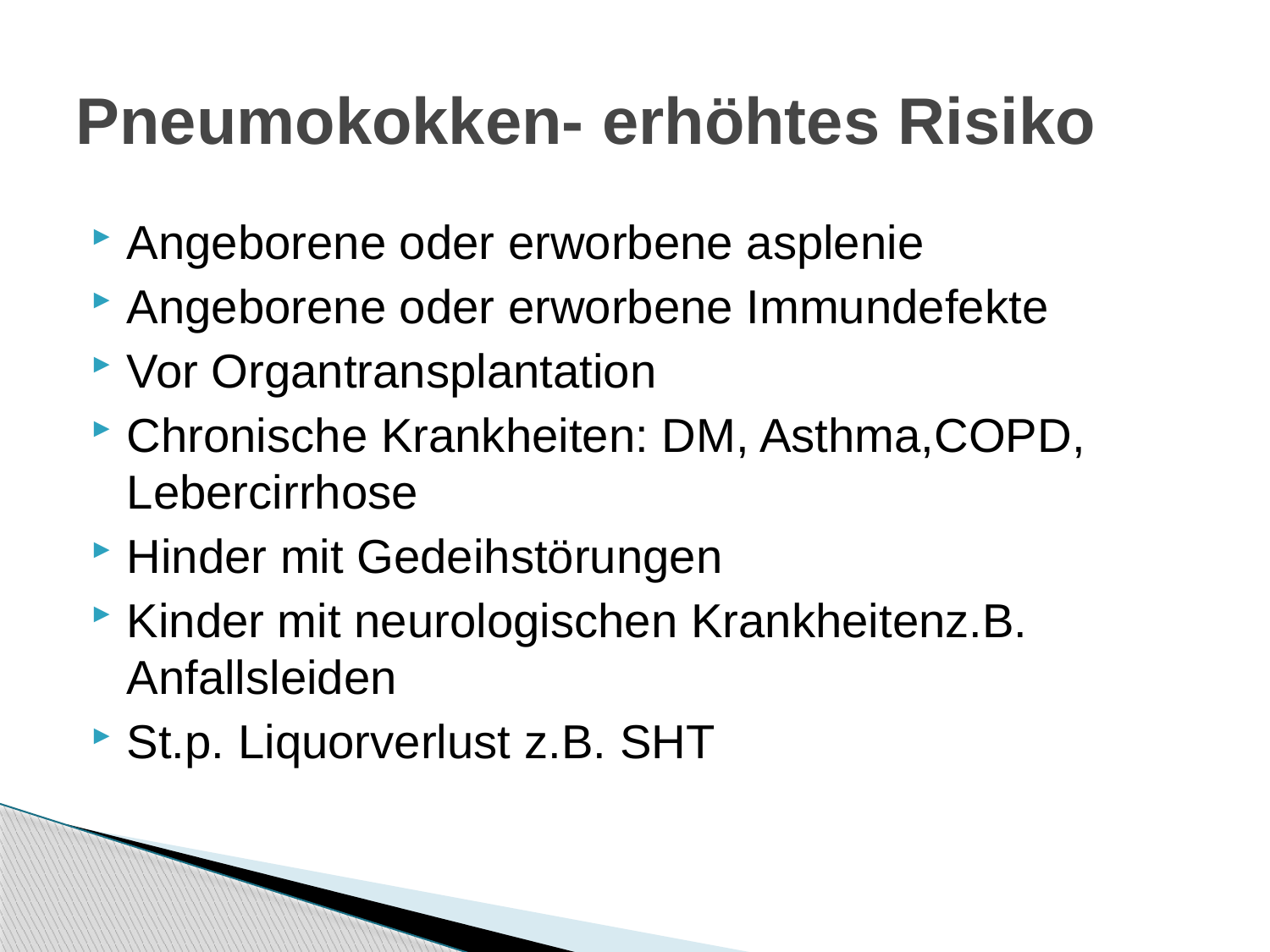

# Pneumokokken- erhöhtes Risiko
Angeborene oder erworbene asplenie
Angeborene oder erworbene Immundefekte
Vor Organtransplantation
Chronische Krankheiten: DM, Asthma,COPD, Lebercirrhose
Hinder mit Gedeihstörungen
Kinder mit neurologischen Krankheitenz.B. Anfallsleiden
St.p. Liquorverlust z.B. SHT